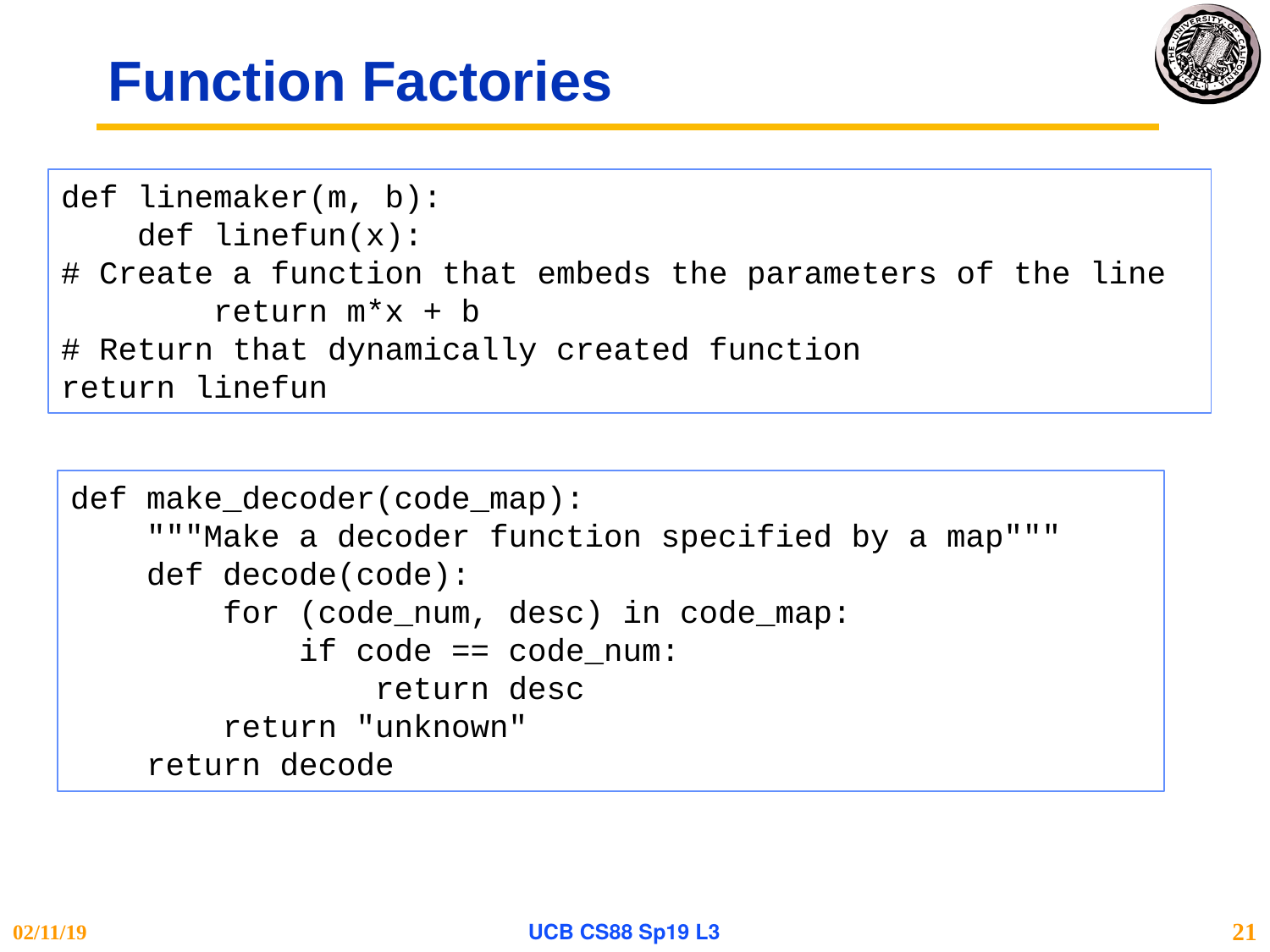

# Function Factories
def linemaker(m, b):
    def linefun(x):
# Create a function that embeds the parameters of the line
        return m*x + b
# Return that dynamically created function
return linefun
def make_decoder(code_map):
    """Make a decoder function specified by a map"""
    def decode(code):
        for (code_num, desc) in code_map:
            if code == code_num:
                return desc
        return "unknown"
    return decode
02/11/19
UCB CS88 Sp19 L3
21